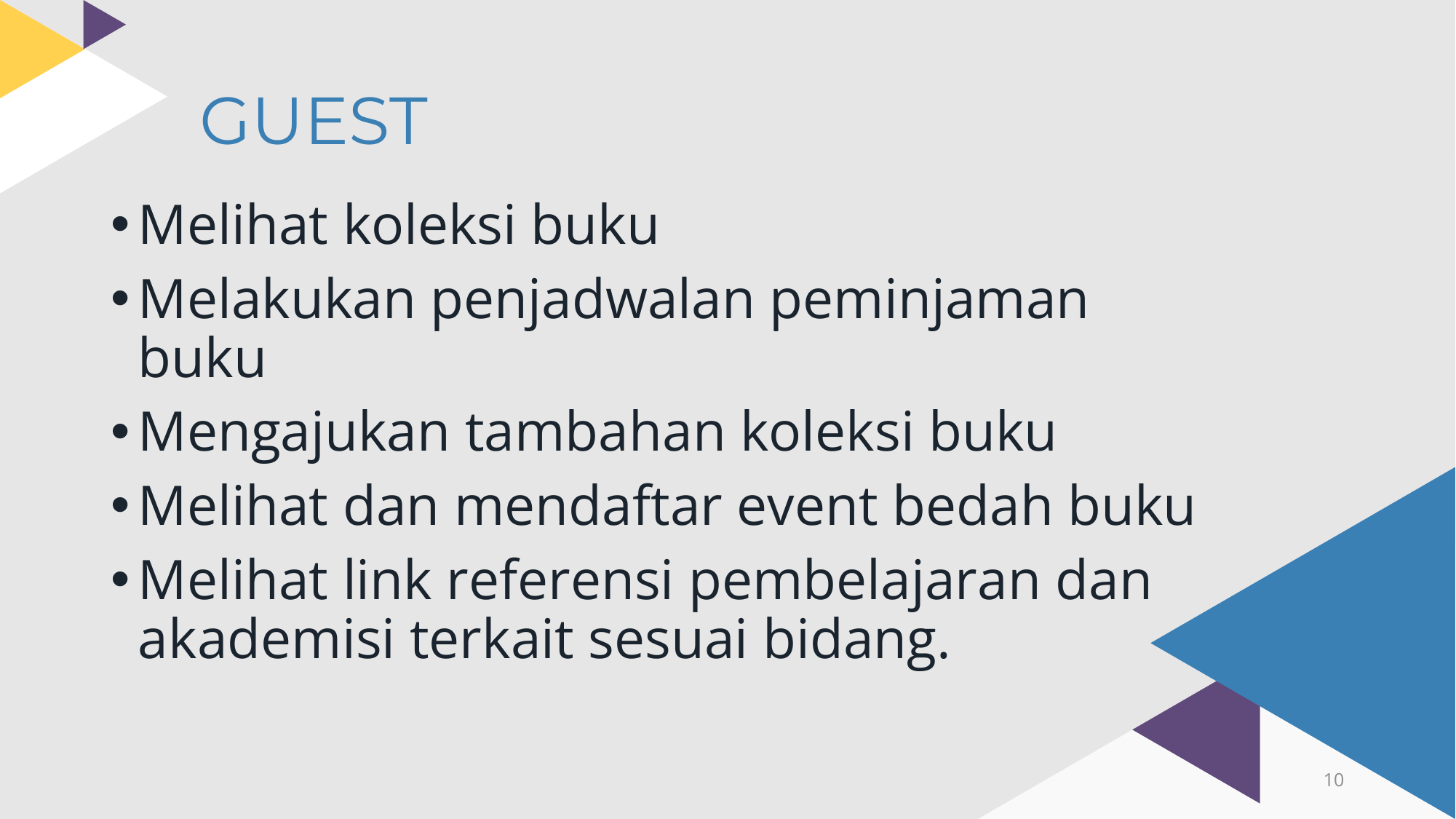

# GUEST
Melihat koleksi buku
Melakukan penjadwalan peminjaman buku
Mengajukan tambahan koleksi buku
Melihat dan mendaftar event bedah buku
Melihat link referensi pembelajaran dan akademisi terkait sesuai bidang.
10